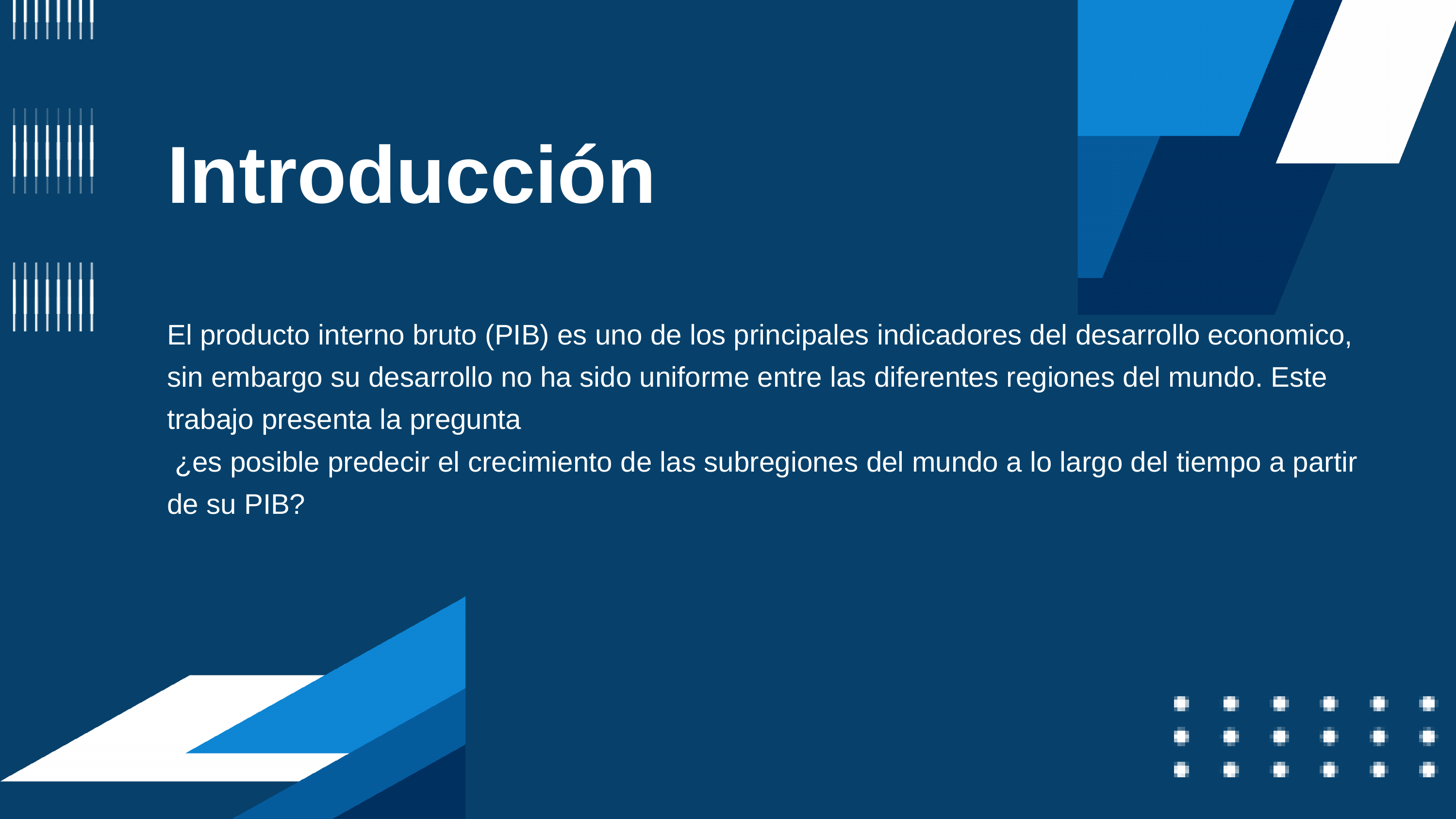

Introducción
El producto interno bruto (PIB) es uno de los principales indicadores del desarrollo economico, sin embargo su desarrollo no ha sido uniforme entre las diferentes regiones del mundo. Este trabajo presenta la pregunta
 ¿es posible predecir el crecimiento de las subregiones del mundo a lo largo del tiempo a partir de su PIB?